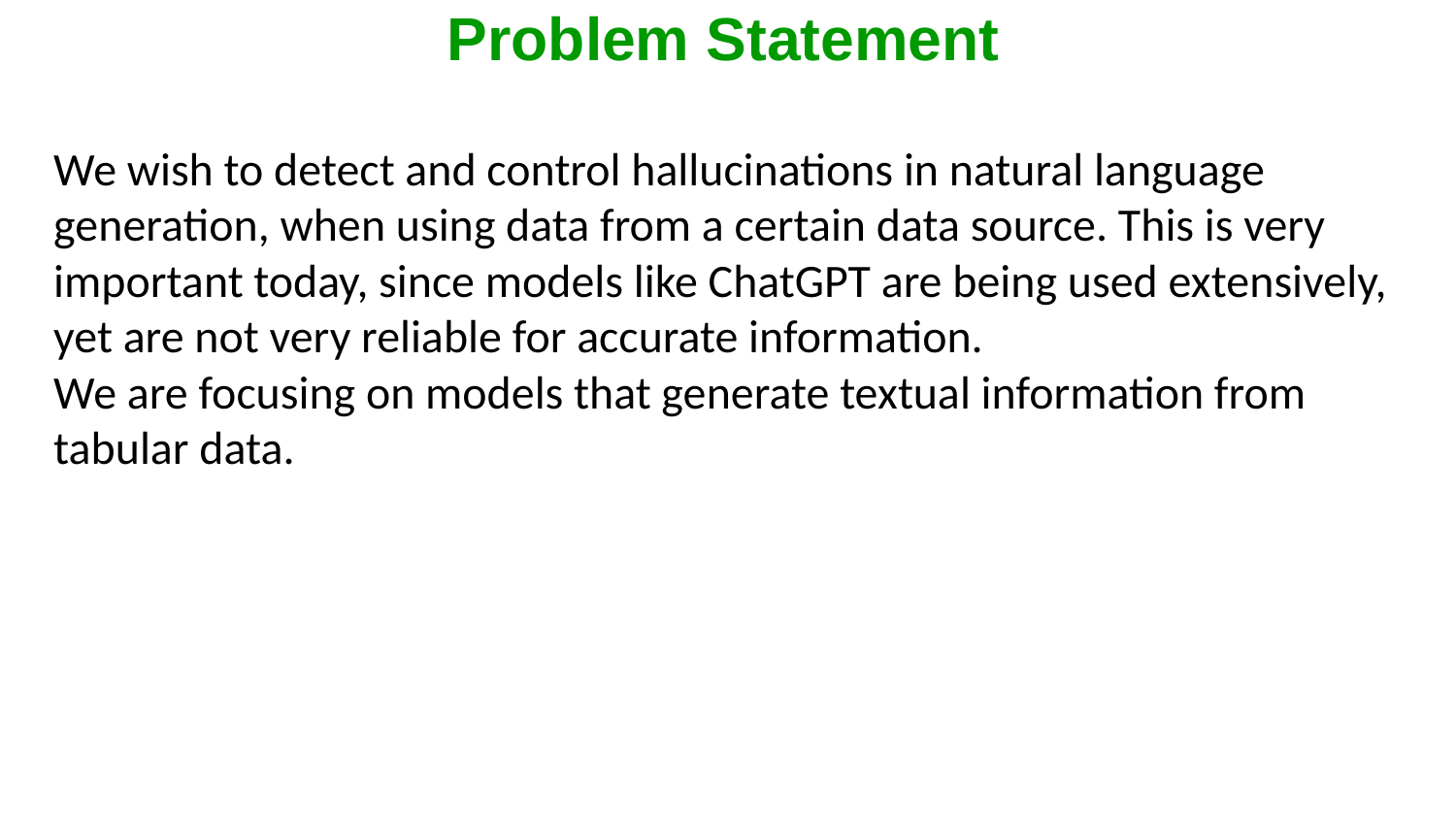

Problem Statement
We wish to detect and control hallucinations in natural language generation, when using data from a certain data source. This is very important today, since models like ChatGPT are being used extensively, yet are not very reliable for accurate information.
We are focusing on models that generate textual information from tabular data.